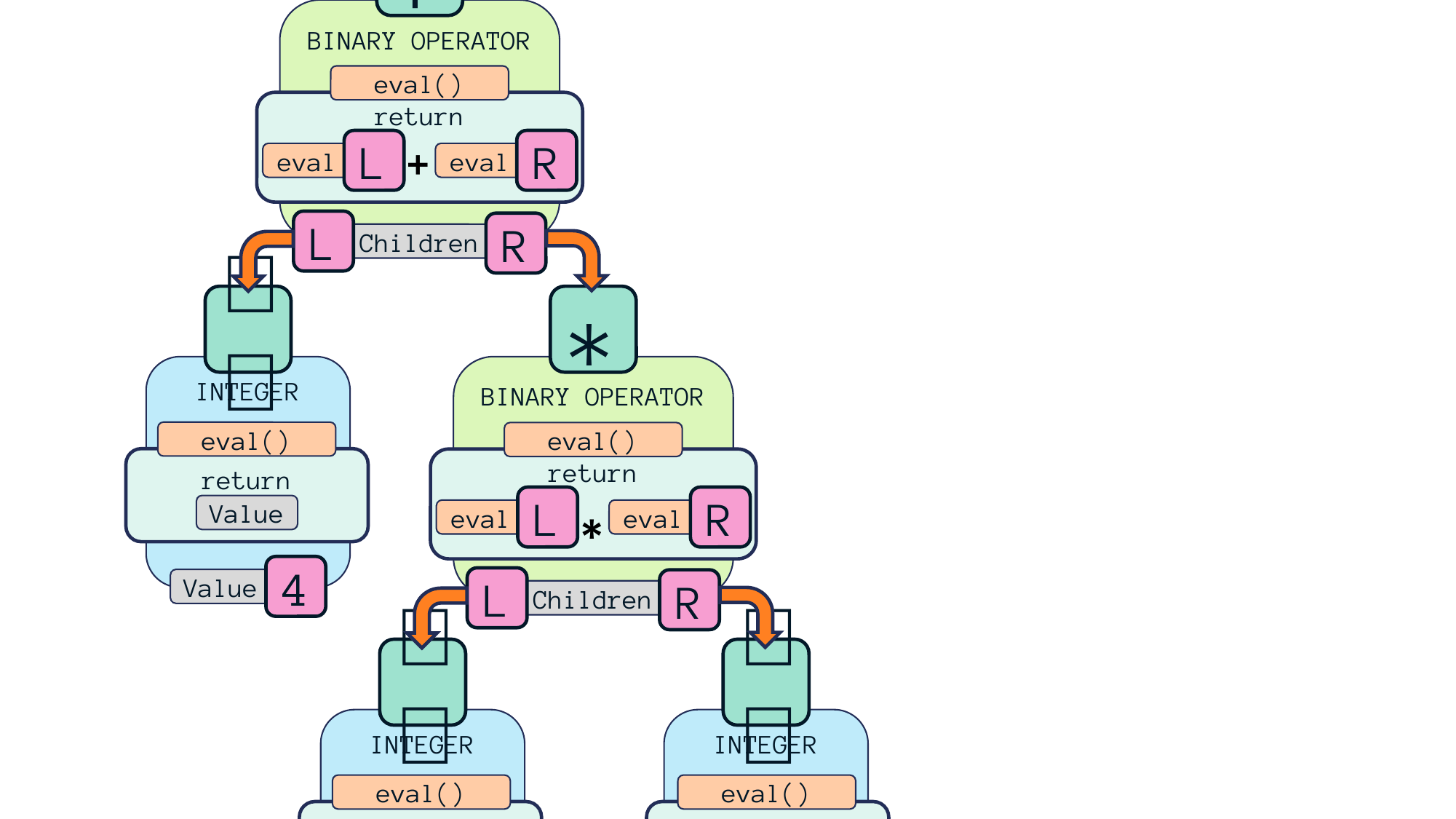

BINARY OPERATOR

+
eval()
return

+
L
R
eval
eval
L
R
Children

𝑥
*
INTEGER

BINARY OPERATOR

eval()
eval()
return

return

L
R
*
eval
eval
Value
4
Value
L
R
Children

𝑥
𝑥
INTEGER

INTEGER

eval()
eval()
return

return

Value
Value
2
Value
3
Value